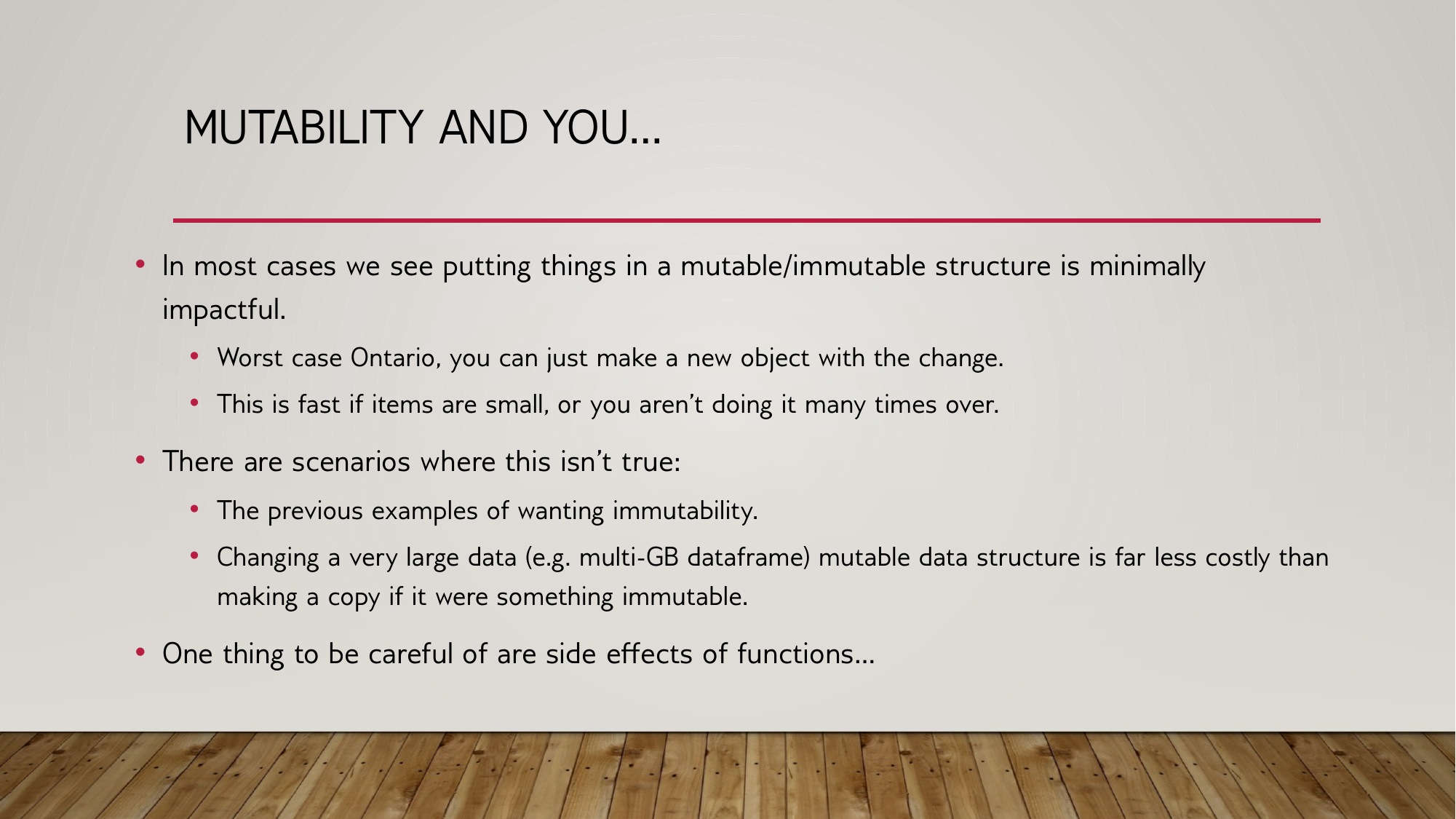

# Mutability and You…
In most cases we see putting things in a mutable/immutable structure is minimally impactful.
Worst case Ontario, you can just make a new object with the change.
This is fast if items are small, or you aren’t doing it many times over.
There are scenarios where this isn’t true:
The previous examples of wanting immutability.
Changing a very large data (e.g. multi-GB dataframe) mutable data structure is far less costly than making a copy if it were something immutable.
One thing to be careful of are side effects of functions…